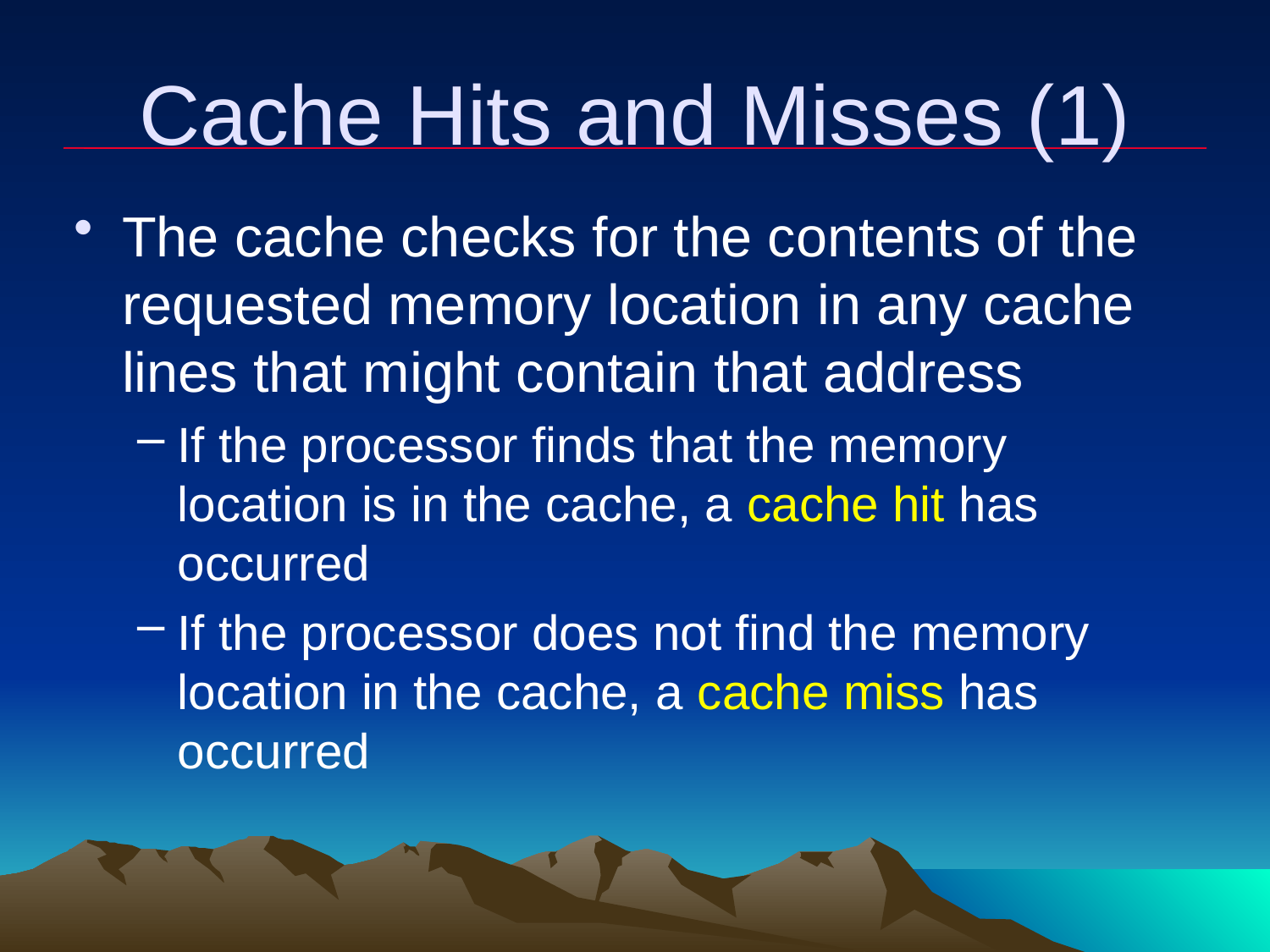

# Cache Hits and Misses (1)
The cache checks for the contents of the requested memory location in any cache lines that might contain that address
If the processor finds that the memory location is in the cache, a cache hit has occurred
If the processor does not find the memory location in the cache, a cache miss has occurred